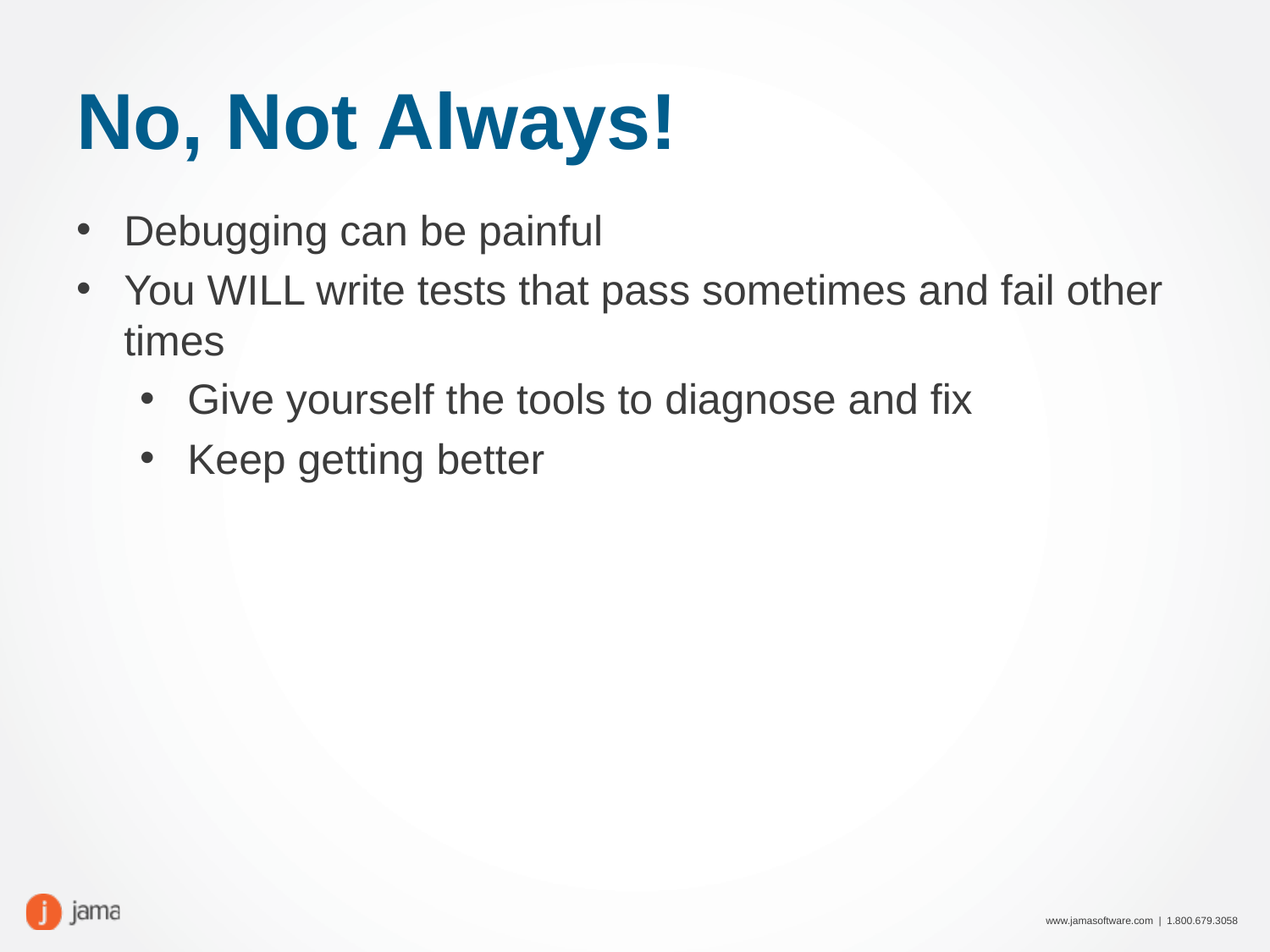

# No, Not Always!
Debugging can be painful
You WILL write tests that pass sometimes and fail other times
Give yourself the tools to diagnose and fix
Keep getting better